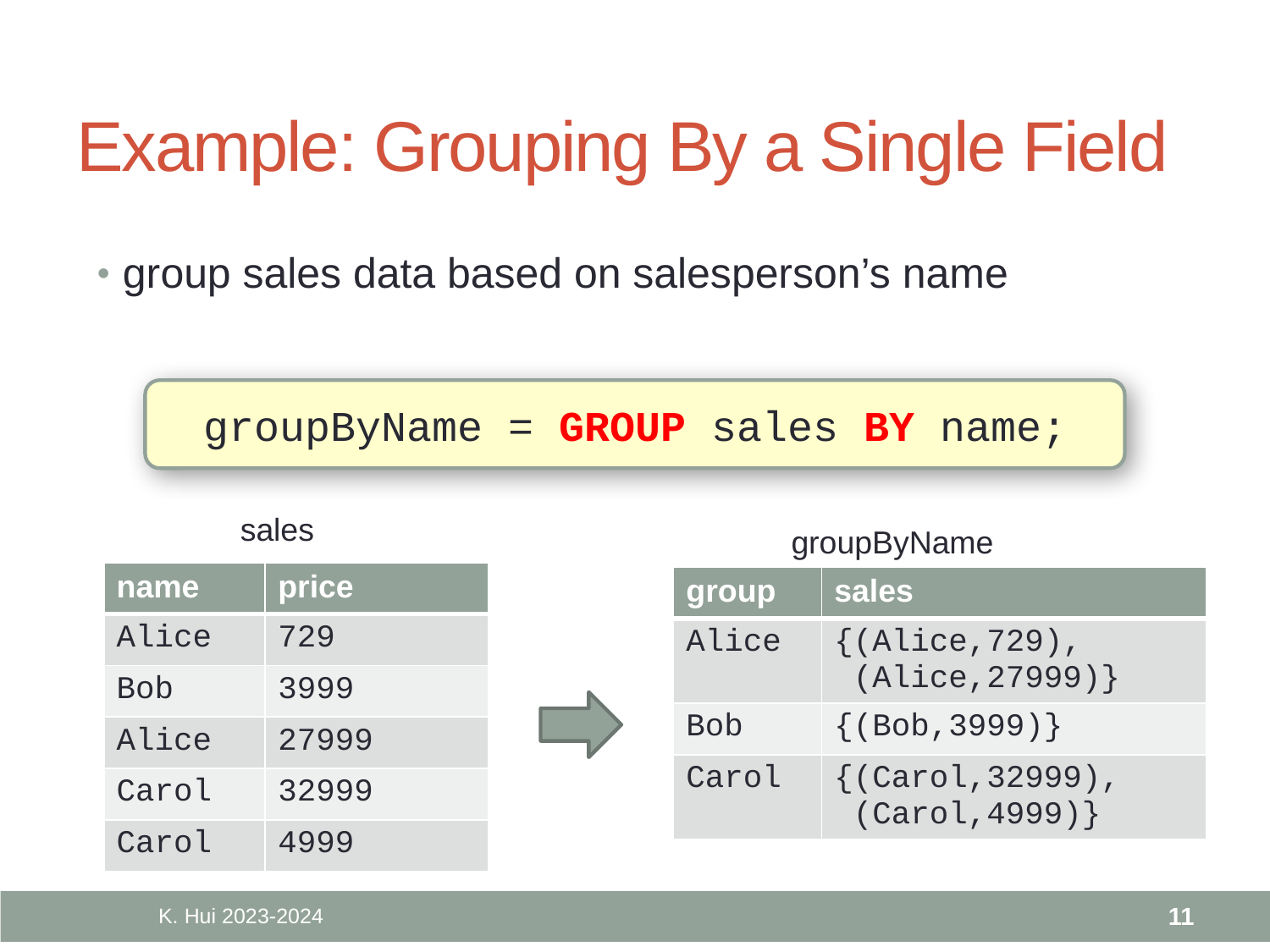

# Example: Grouping By a Single Field
group sales data based on salesperson’s name
groupByName = GROUP sales BY name;
sales
groupByName
| name | price |
| --- | --- |
| Alice | 729 |
| Bob | 3999 |
| Alice | 27999 |
| Carol | 32999 |
| Carol | 4999 |
| group | sales |
| --- | --- |
| Alice | {(Alice,729), (Alice,27999)} |
| Bob | {(Bob,3999)} |
| Carol | {(Carol,32999), (Carol,4999)} |

K. Hui 2023-2024
11